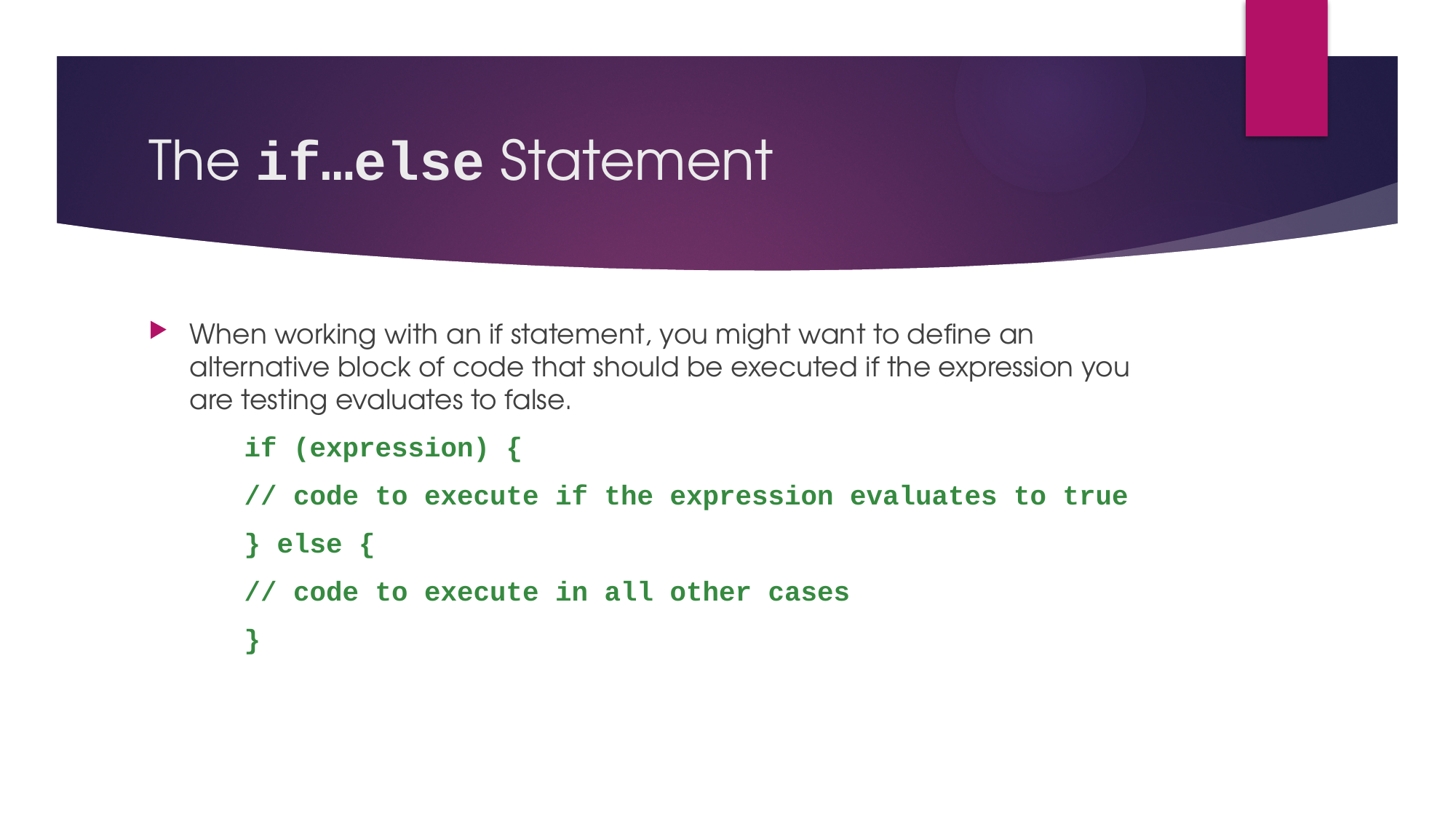

# The if…else Statement
When working with an if statement, you might want to define an alternative block of code that should be executed if the expression you are testing evaluates to false.
if (expression) {
// code to execute if the expression evaluates to true
} else {
// code to execute in all other cases
}